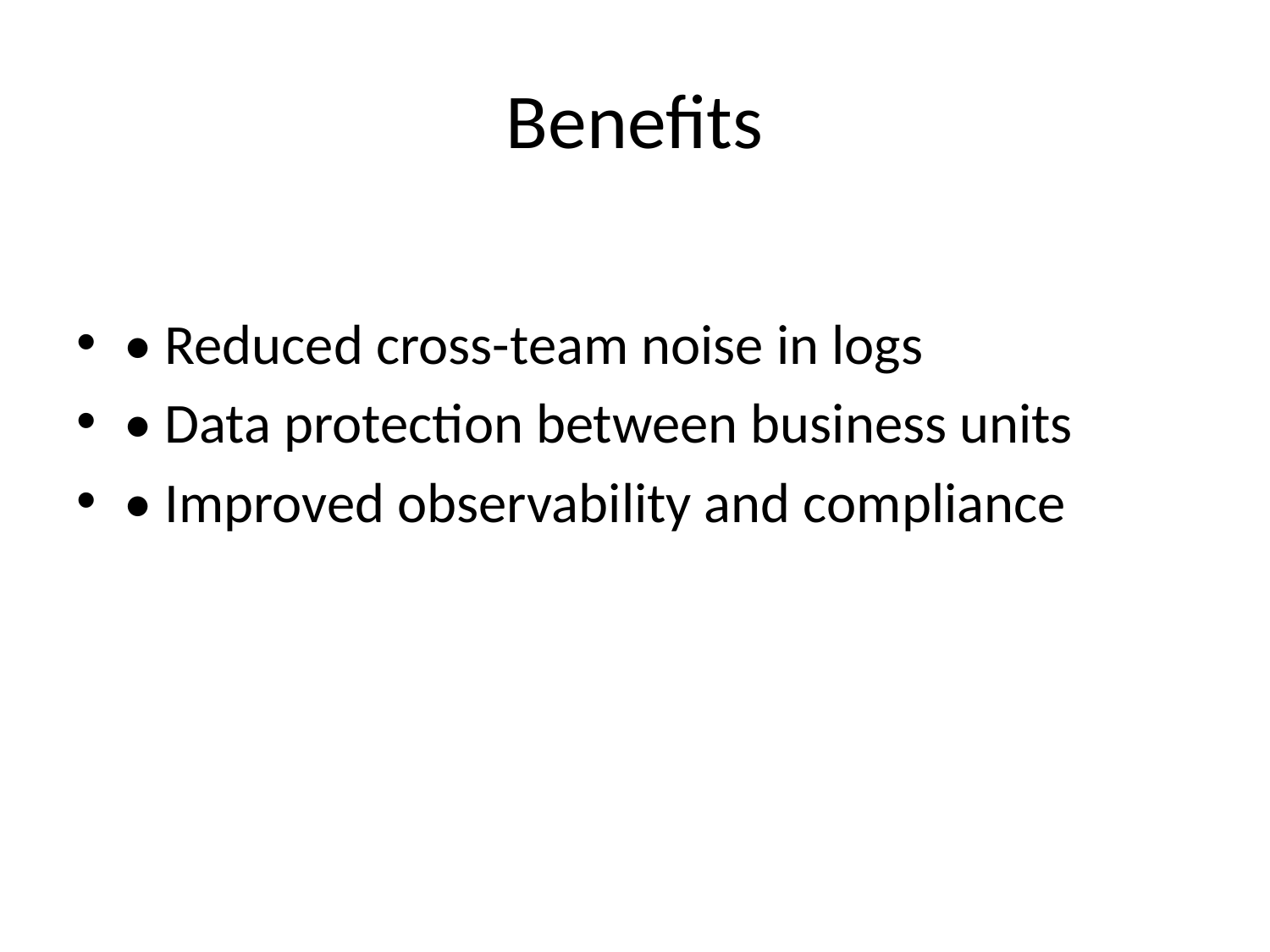

# Benefits

• Reduced cross-team noise in logs
• Data protection between business units
• Improved observability and compliance